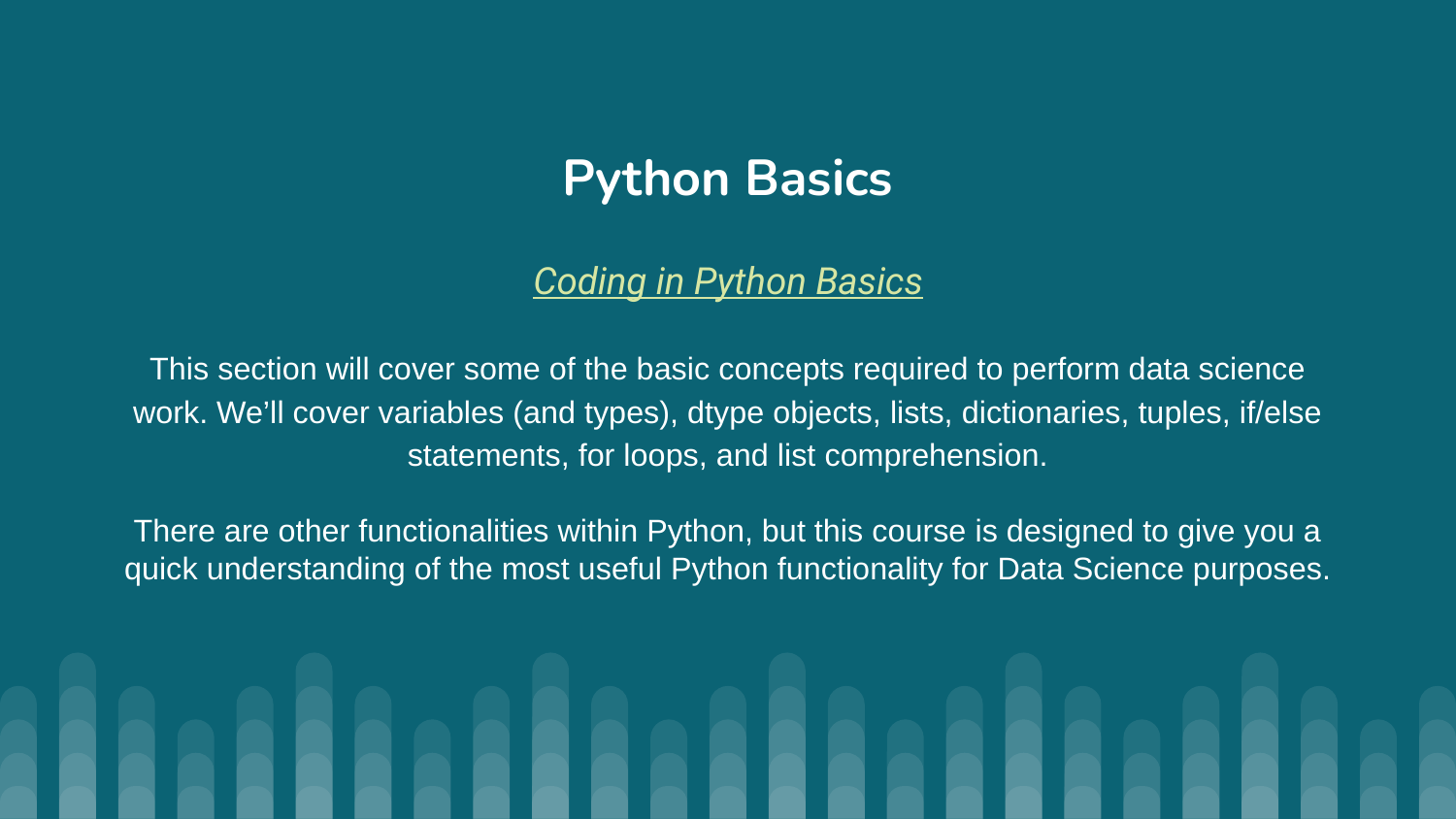

# Python Basics
Coding in Python Basics

This section will cover some of the basic concepts required to perform data science work. We’ll cover variables (and types), dtype objects, lists, dictionaries, tuples, if/else statements, for loops, and list comprehension.

There are other functionalities within Python, but this course is designed to give you a quick understanding of the most useful Python functionality for Data Science purposes.